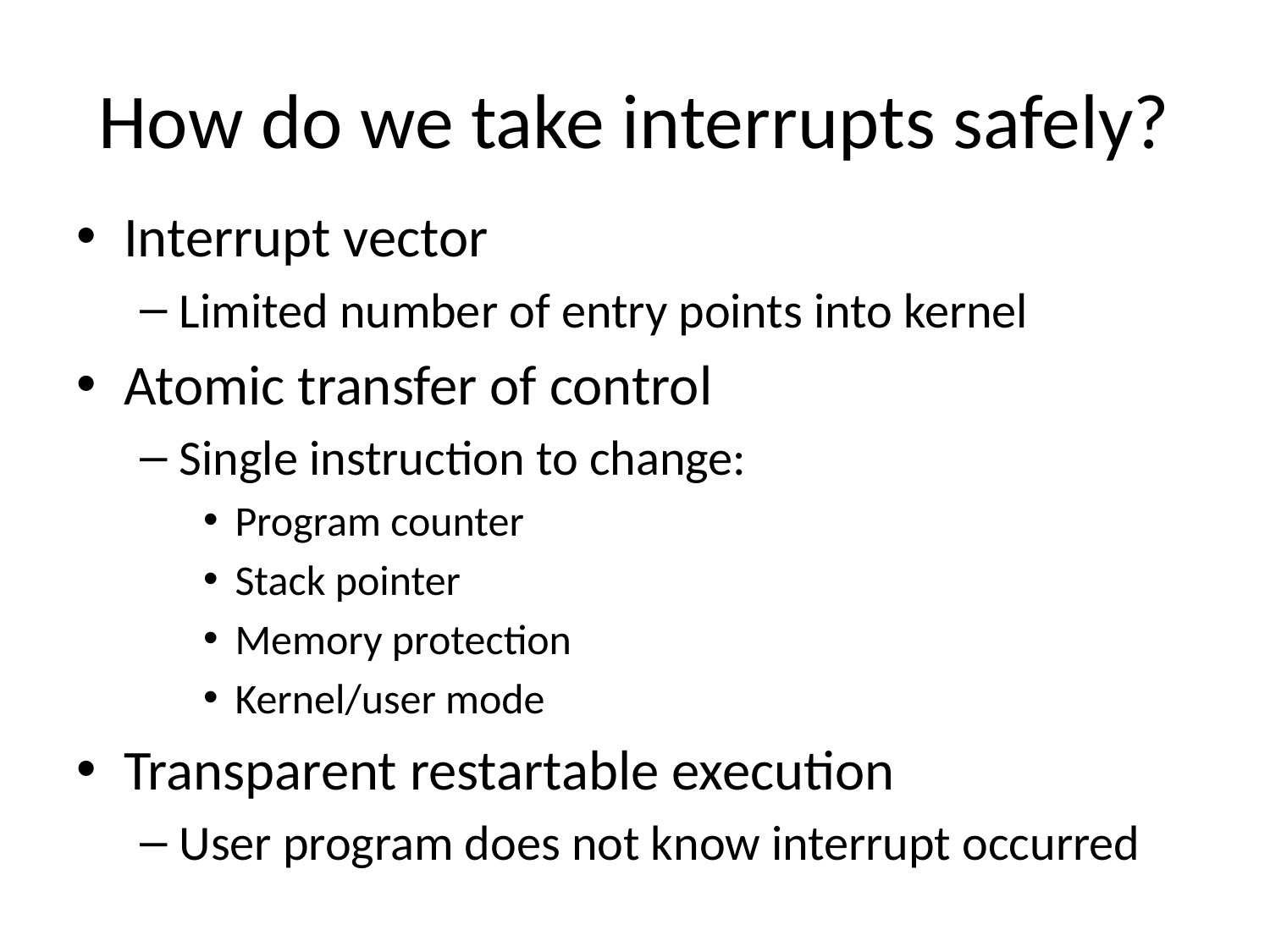

# How do we take interrupts safely?
Interrupt vector
Limited number of entry points into kernel
Atomic transfer of control
Single instruction to change:
Program counter
Stack pointer
Memory protection
Kernel/user mode
Transparent restartable execution
User program does not know interrupt occurred